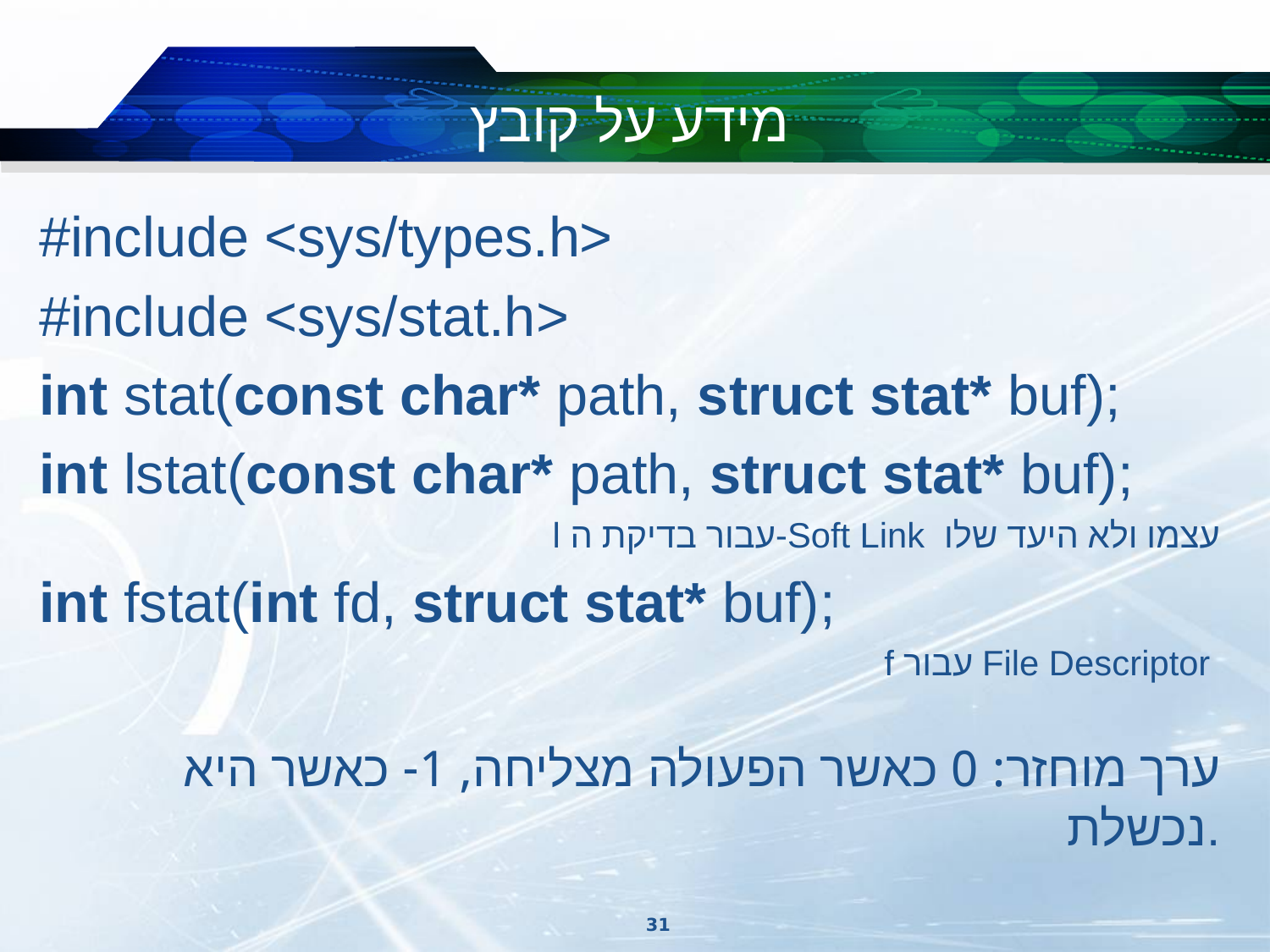

# מידע על קובץ
#include <sys/types.h>
#include <sys/stat.h>
int stat(const char* path, struct stat* buf);
int lstat(const char* path, struct stat* buf);
l עבור בדיקת ה-Soft Link  עצמו ולא היעד שלו
int fstat(int fd, struct stat* buf);
f עבור File Descriptor

ערך מוחזר: 0 כאשר הפעולה מצליחה, 1- כאשר היא נכשלת.

#include <stdio.h>
int fileno(FILE *stream); \\ returns fd

31